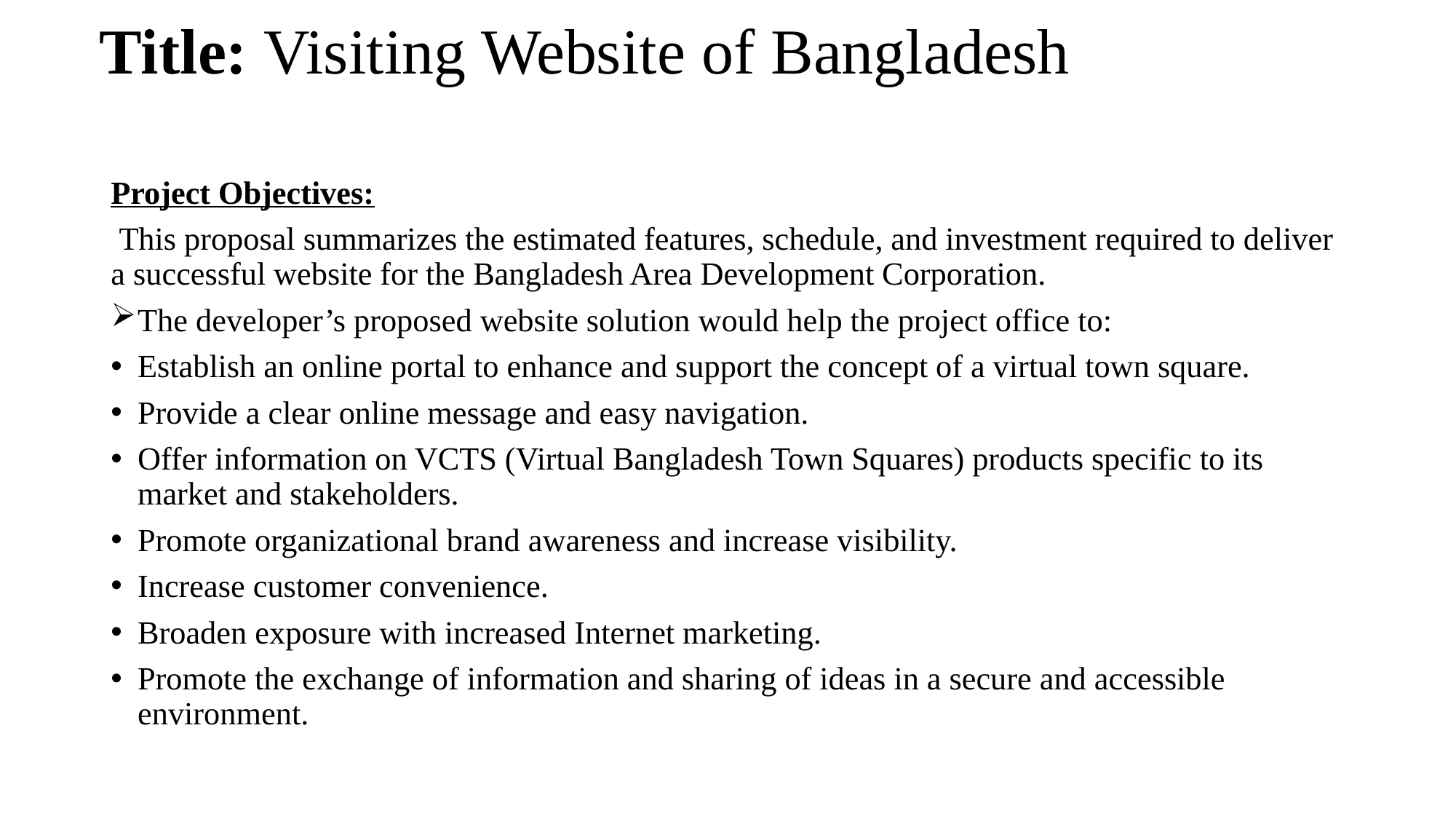

# Title: Visiting Website of Bangladesh
Project Objectives:
 This proposal summarizes the estimated features, schedule, and investment required to deliver a successful website for the Bangladesh Area Development Corporation.
The developer’s proposed website solution would help the project office to:
Establish an online portal to enhance and support the concept of a virtual town square.
Provide a clear online message and easy navigation.
Offer information on VCTS (Virtual Bangladesh Town Squares) products specific to its market and stakeholders.
Promote organizational brand awareness and increase visibility.
Increase customer convenience.
Broaden exposure with increased Internet marketing.
Promote the exchange of information and sharing of ideas in a secure and accessible environment.